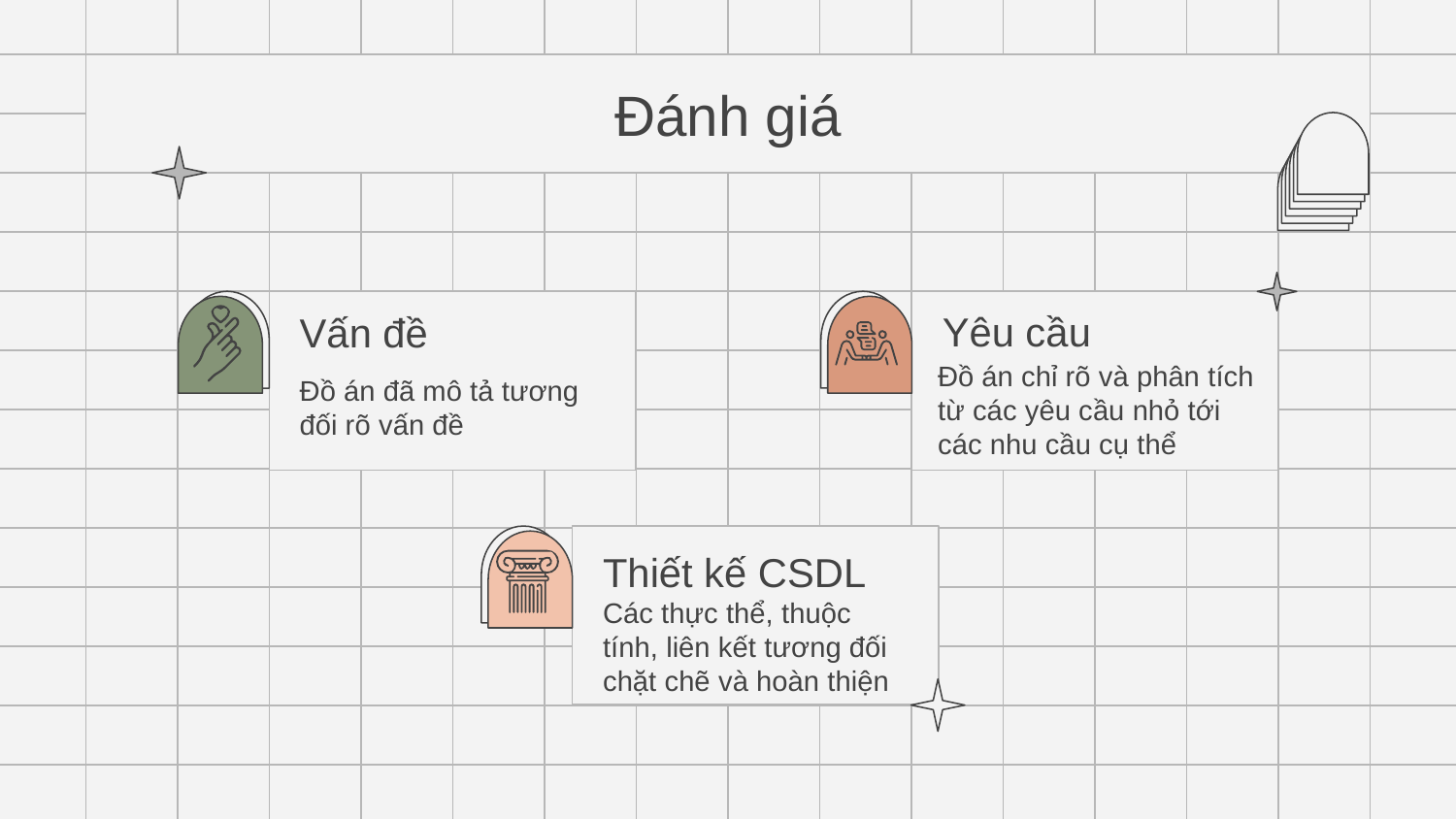

# Đánh giá

Yêu cầu
Vấn đề

Đồ án chỉ rõ và phân tích từ các yêu cầu nhỏ tới các nhu cầu cụ thể
Đồ án đã mô tả tương đối rõ vấn đề

Thiết kế CSDL

Các thực thể, thuộc tính, liên kết tương đối chặt chẽ và hoàn thiện